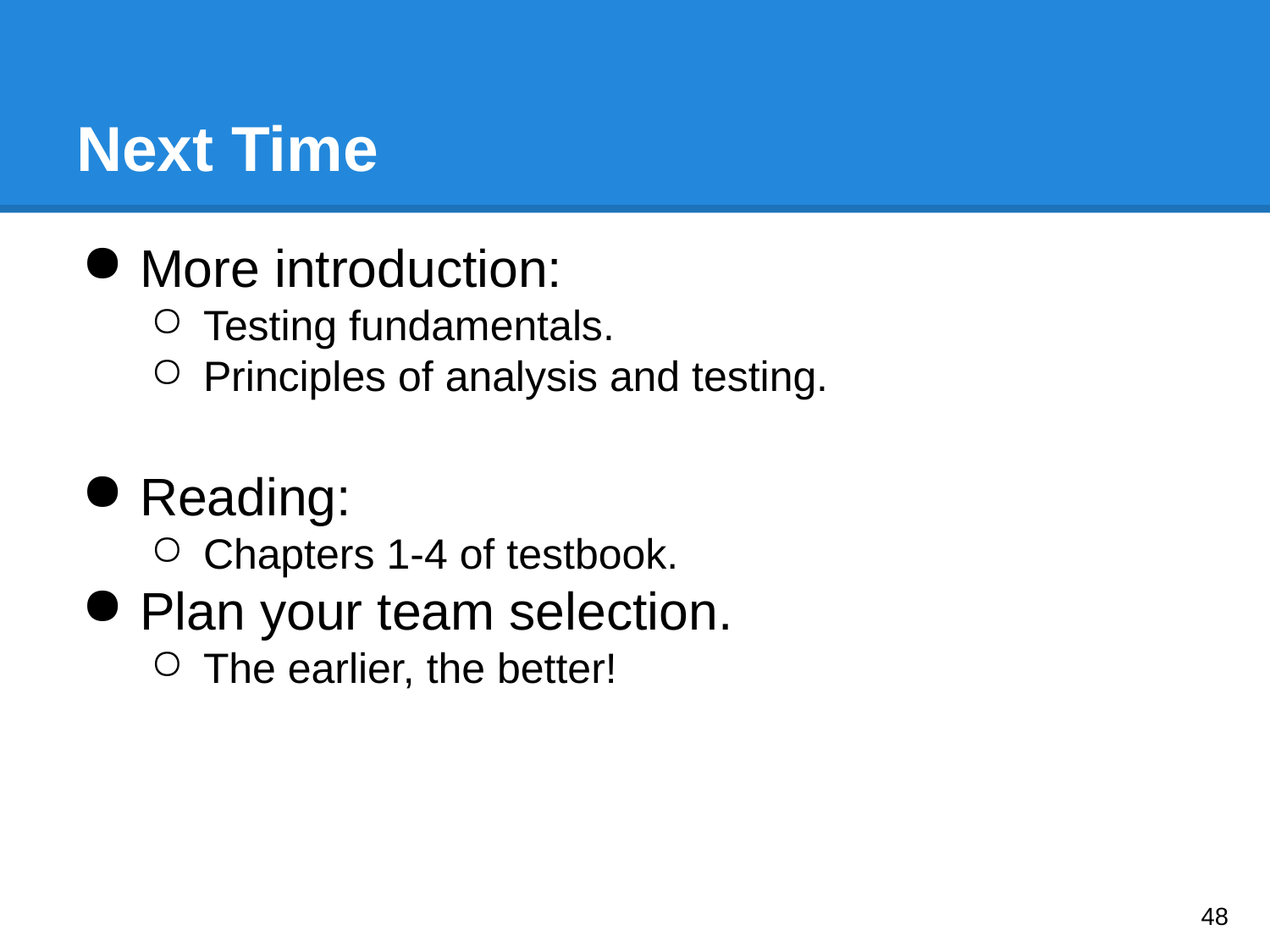

# Next Time
More introduction:
Testing fundamentals.
Principles of analysis and testing.

Reading:
Chapters 1-4 of testbook.
Plan your team selection.
The earlier, the better!

48